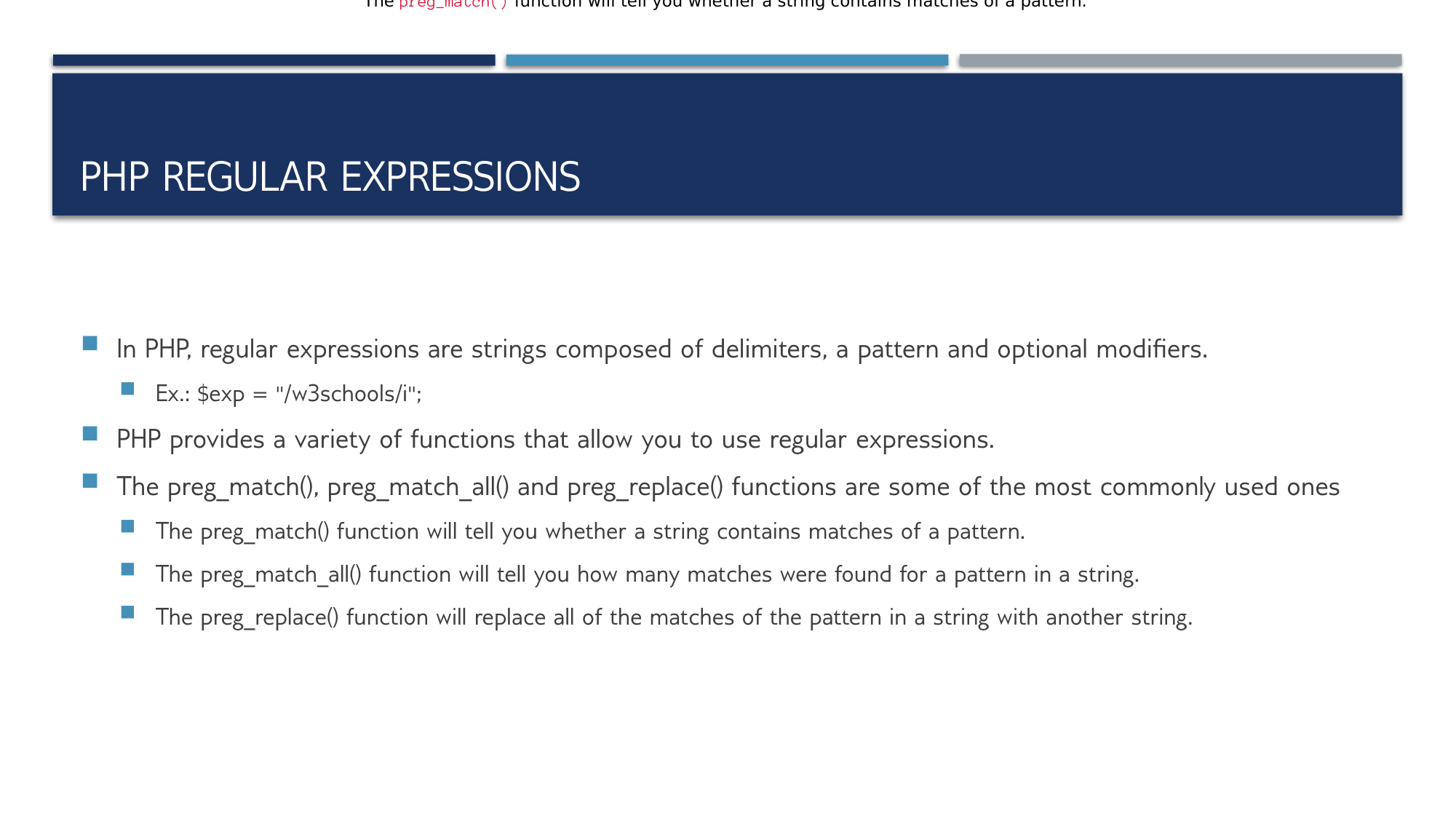

The preg_match() function will tell you whether a string contains matches of a pattern.
# PHP Regular Expressions
In PHP, regular expressions are strings composed of delimiters, a pattern and optional modifiers.
Ex.: $exp = "/w3schools/i";
PHP provides a variety of functions that allow you to use regular expressions.
The preg_match(), preg_match_all() and preg_replace() functions are some of the most commonly used ones
The preg_match() function will tell you whether a string contains matches of a pattern.
The preg_match_all() function will tell you how many matches were found for a pattern in a string.
The preg_replace() function will replace all of the matches of the pattern in a string with another string.